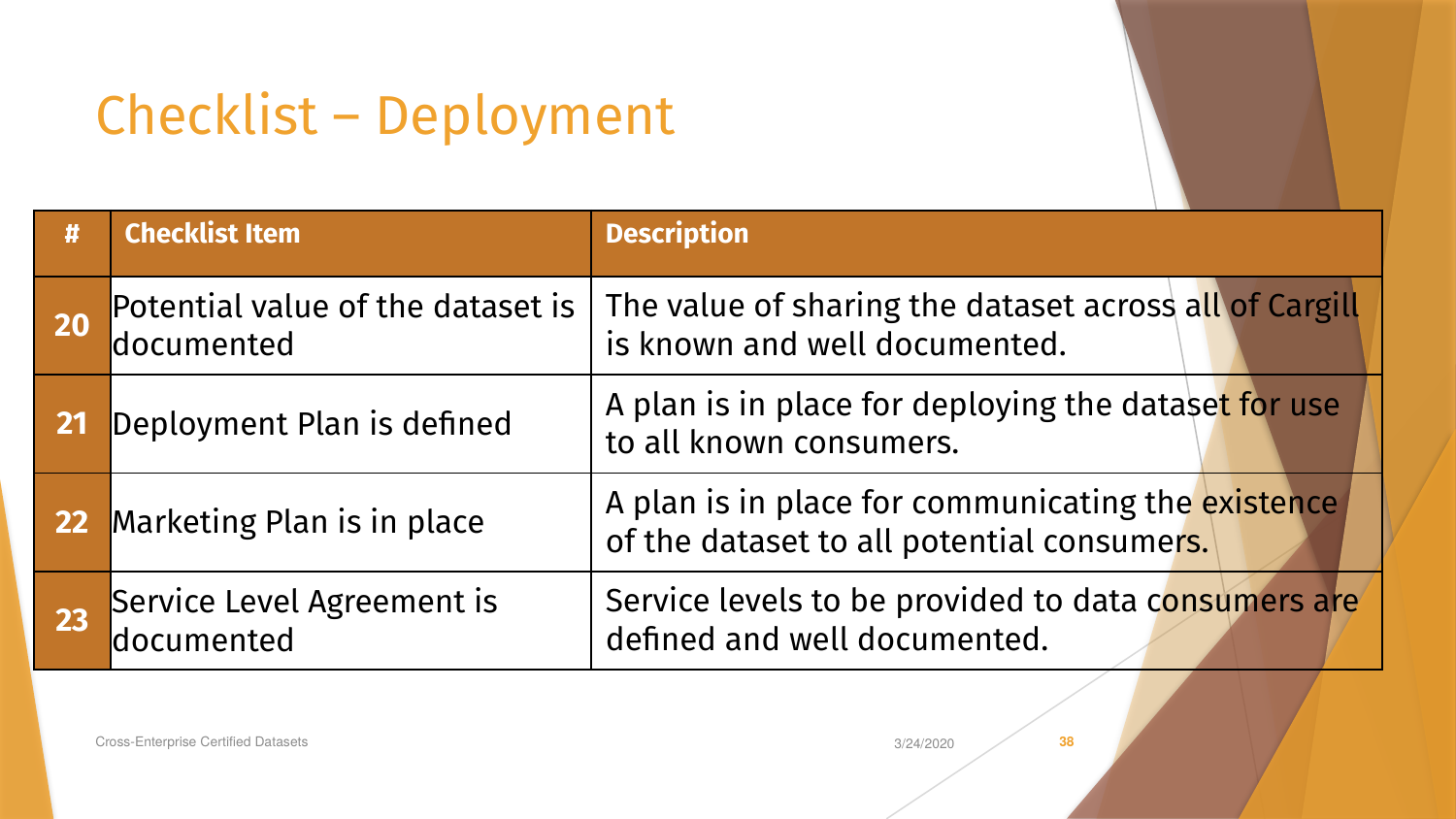

# Checklist – Deployment
| # | Checklist Item | Description |
| --- | --- | --- |
| 20 | Potential value of the dataset is documented | The value of sharing the dataset across all of Cargill is known and well documented. |
| 21 | Deployment Plan is defined | A plan is in place for deploying the dataset for use to all known consumers. |
| 22 | Marketing Plan is in place | A plan is in place for communicating the existence of the dataset to all potential consumers. |
| 23 | Service Level Agreement is documented | Service levels to be provided to data consumers are defined and well documented. |
Cross-Enterprise Certified Datasets
3/24/2020
38